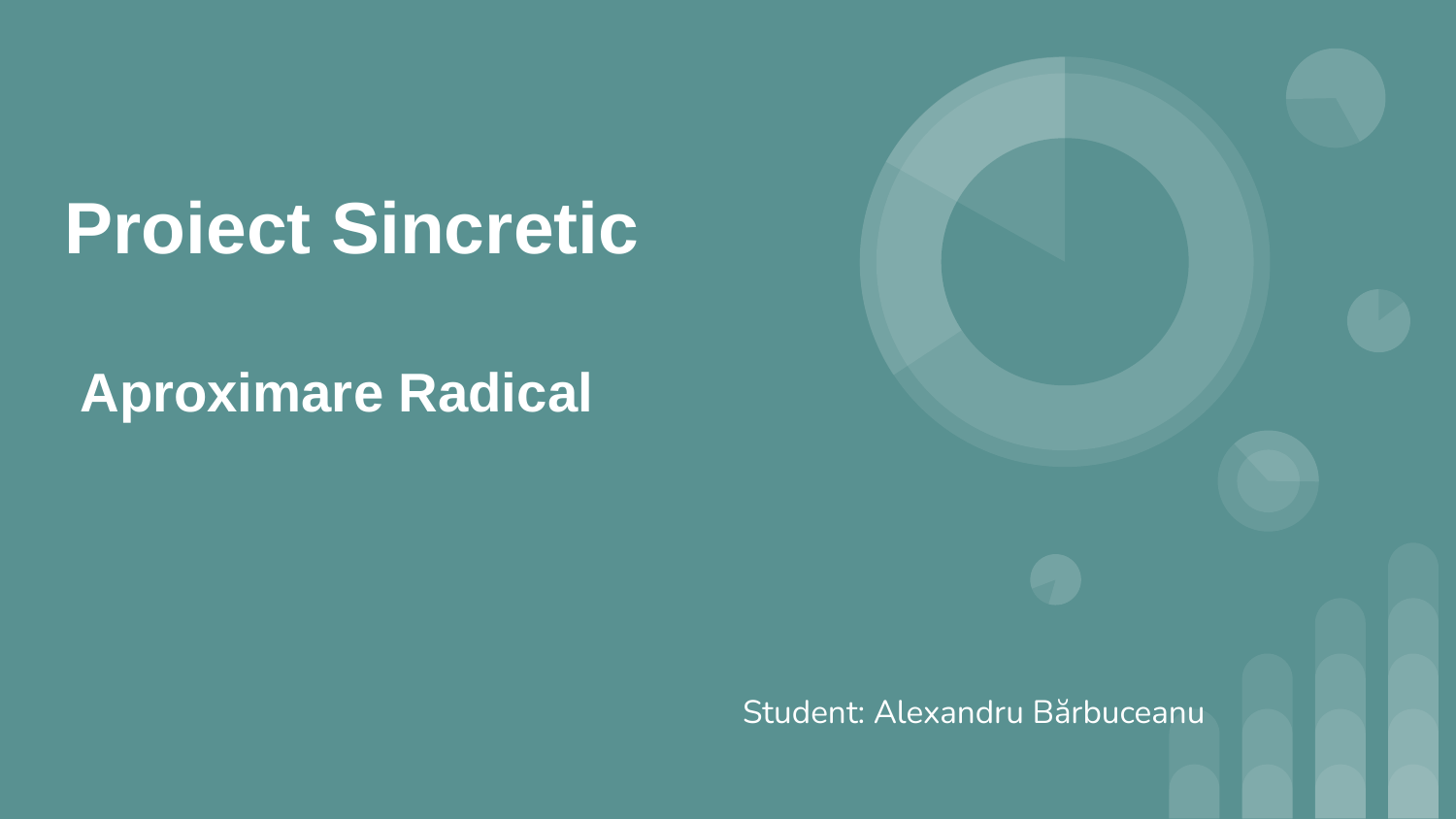

# Proiect Sincretic
 Aproximare Radical
Student: Alexandru Bărbuceanu